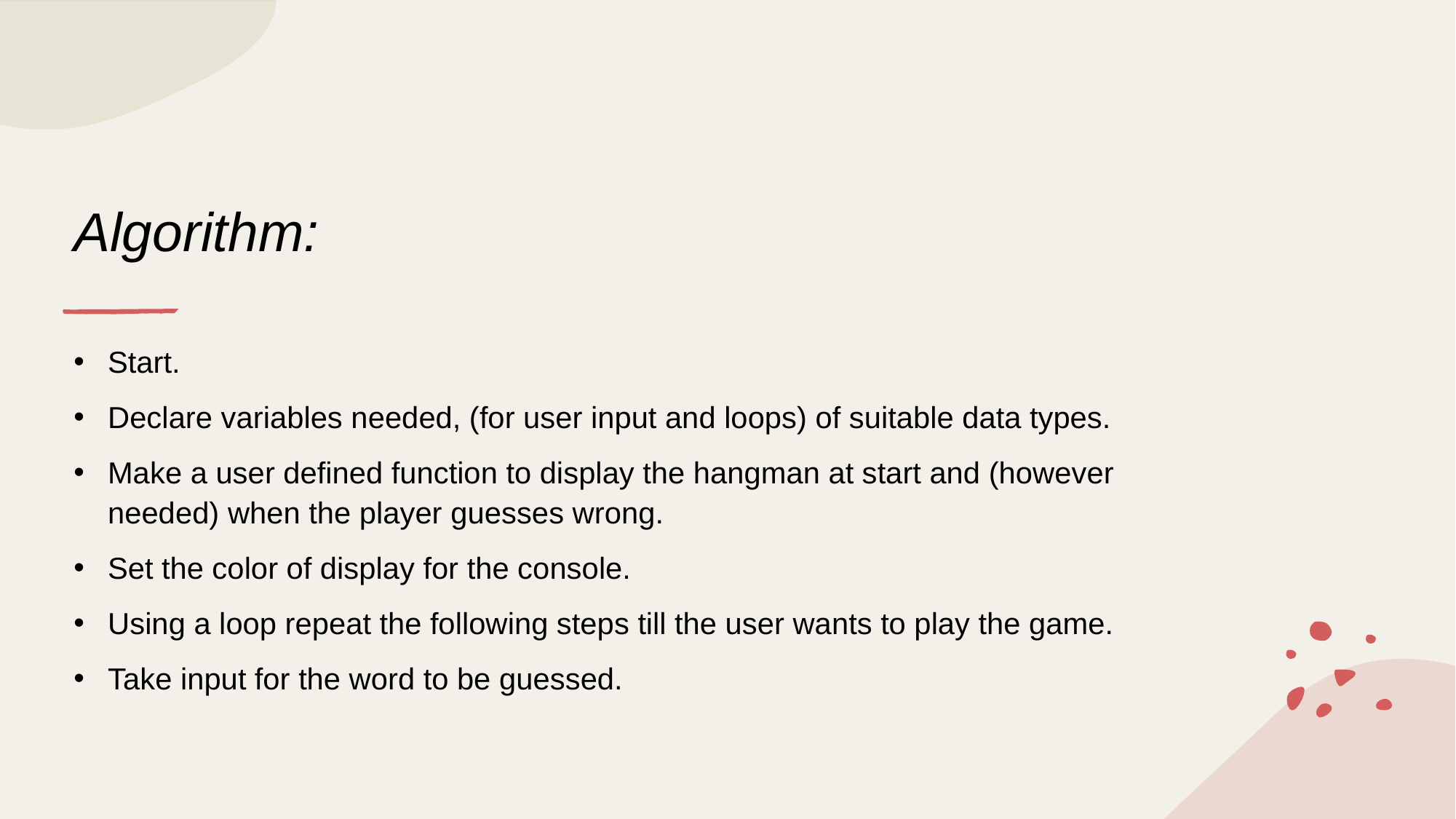

# Algorithm:

Start.
Declare variables needed, (for user input and loops) of suitable data types.
Make a user defined function to display the hangman at start and (however needed) when the player guesses wrong.
Set the color of display for the console.
Using a loop repeat the following steps till the user wants to play the game.
Take input for the word to be guessed.